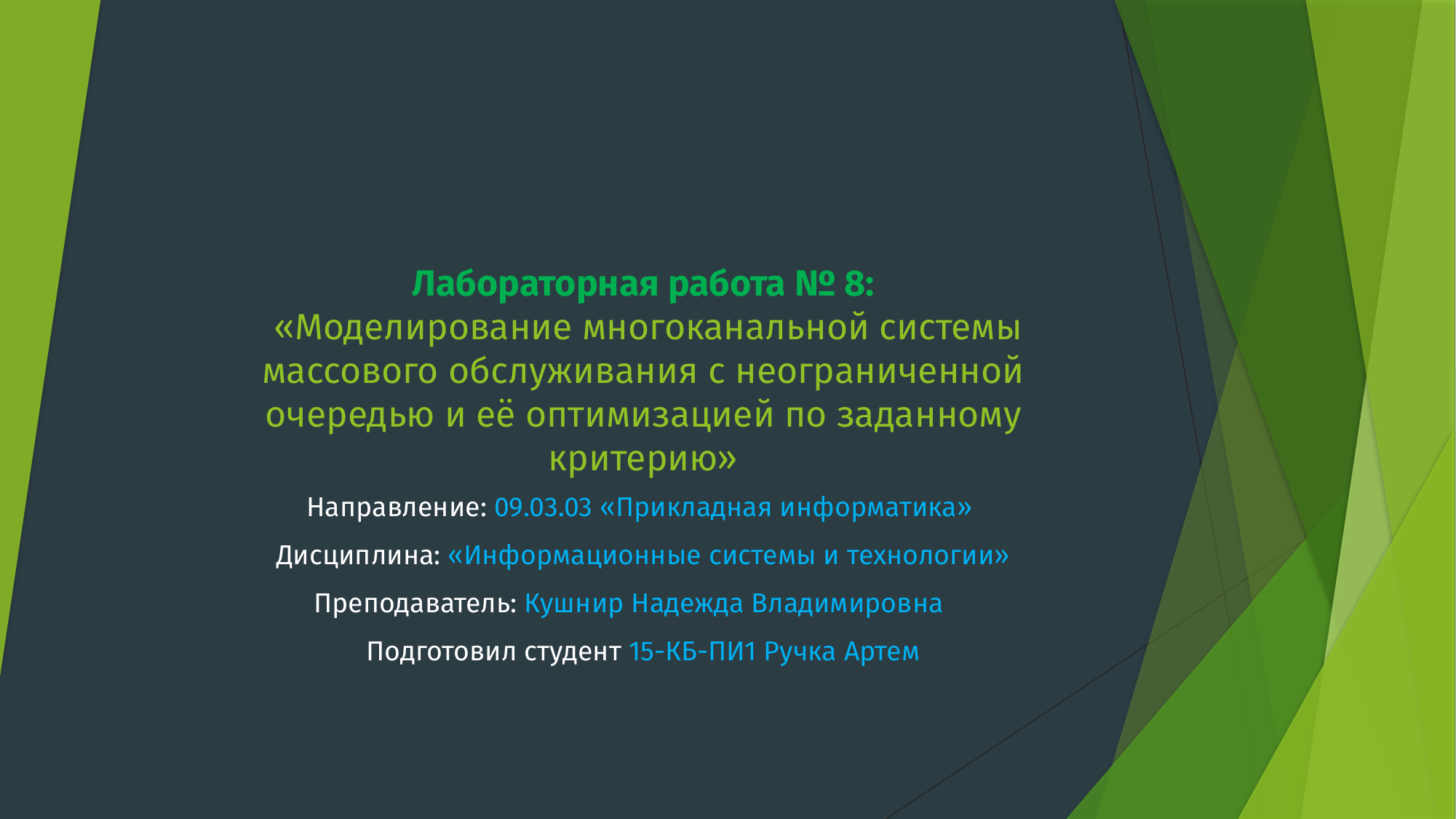

# Лабораторная работа № 8: «Моделирование многоканальной системы массового обслуживания с неограниченной очередью и её оптимизацией по заданному критерию»
Направление: 09.03.03 «Прикладная информатика»
Дисциплина: «Информационные системы и технологии»
      Преподаватель: Кушнир Надежда Владимировна
Подготовил студент 15-КБ-ПИ1 Ручка Артем